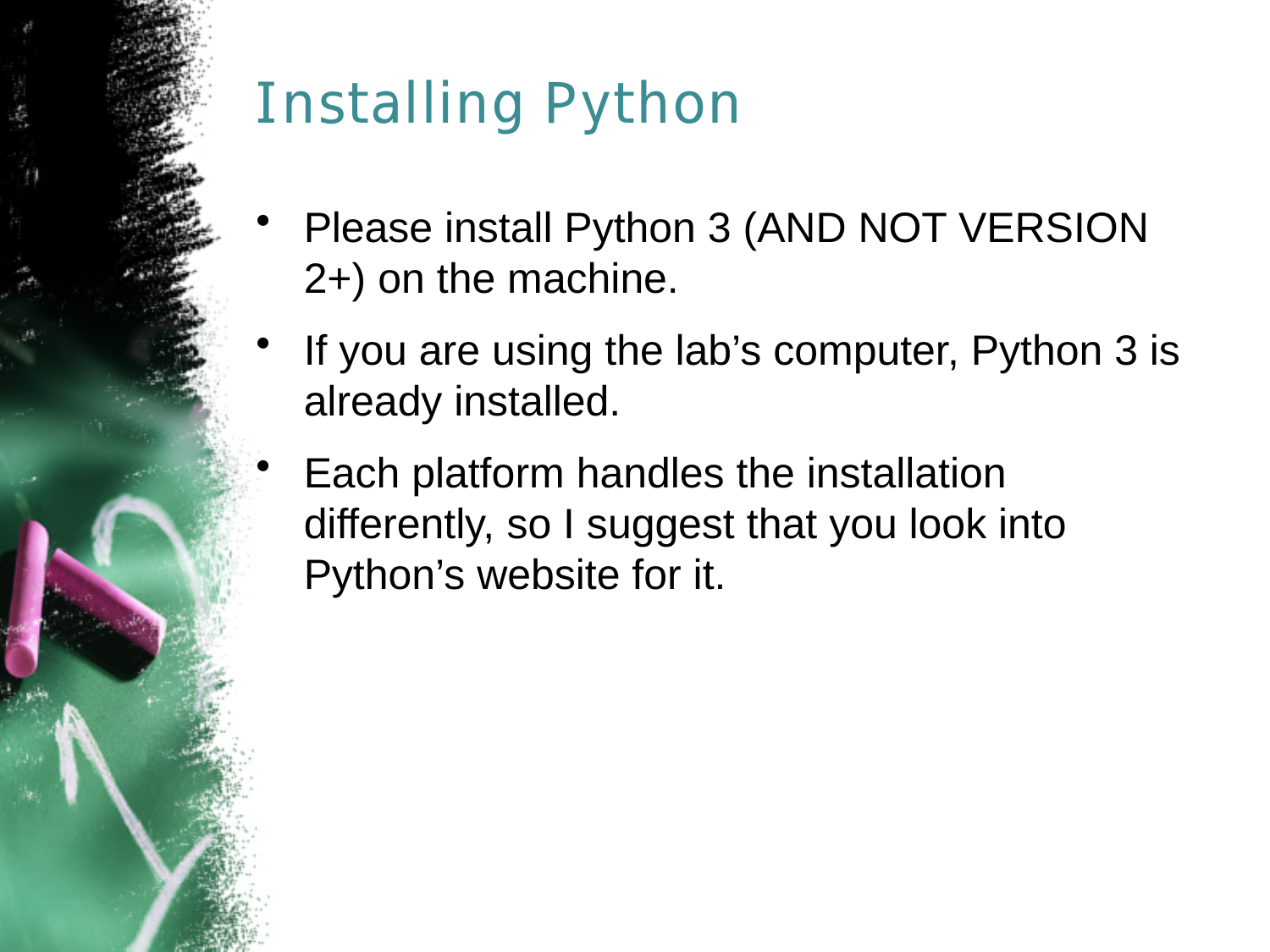

# Installing Python
Please install Python 3 (AND NOT VERSION 2+) on the machine.
If you are using the lab’s computer, Python 3 is already installed.
Each platform handles the installation differently, so I suggest that you look into Python’s website for it.